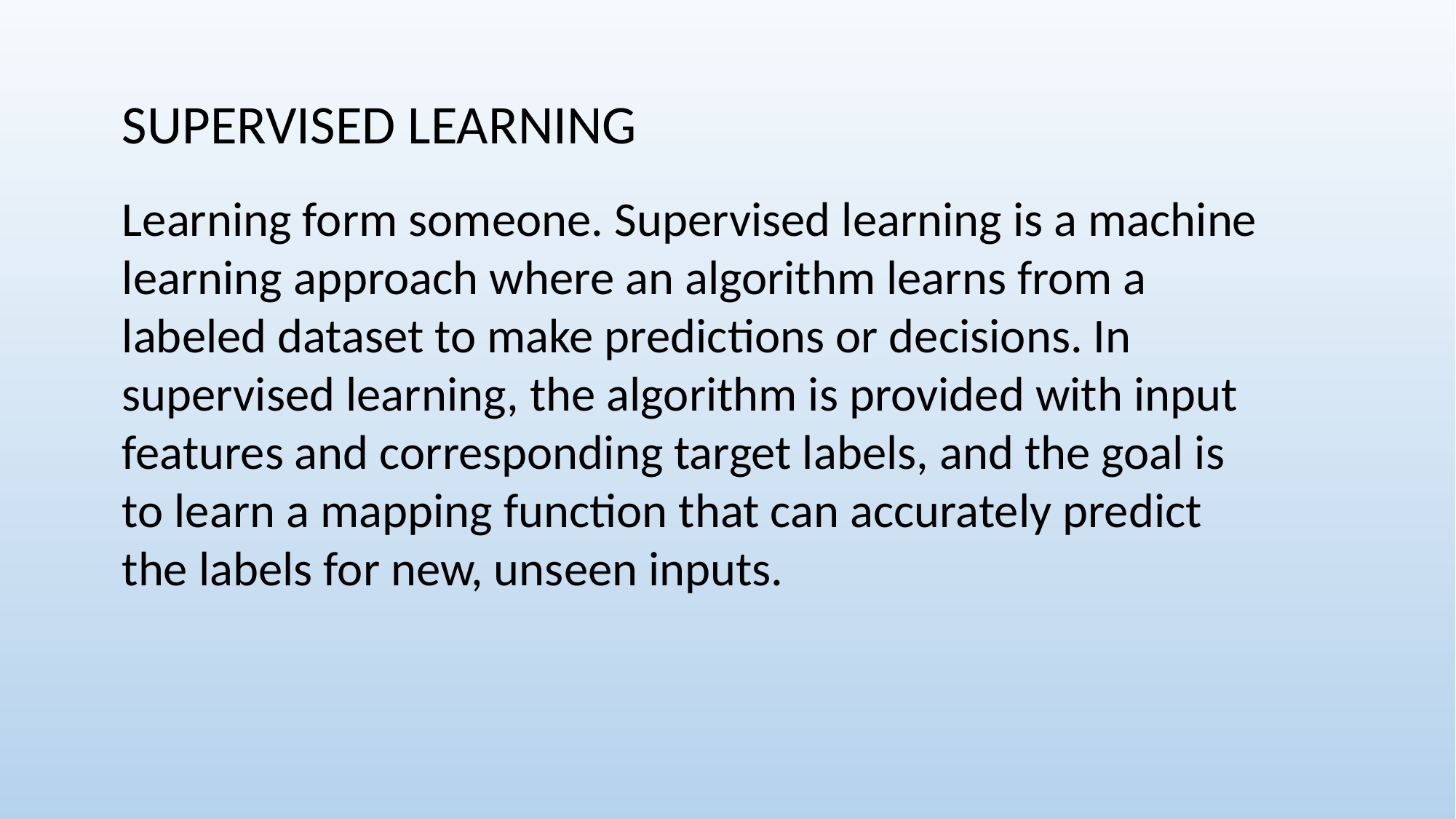

SUPERVISED LEARNING
Learning form someone. Supervised learning is a machine learning approach where an algorithm learns from a labeled dataset to make predictions or decisions. In supervised learning, the algorithm is provided with input features and corresponding target labels, and the goal is to learn a mapping function that can accurately predict the labels for new, unseen inputs.